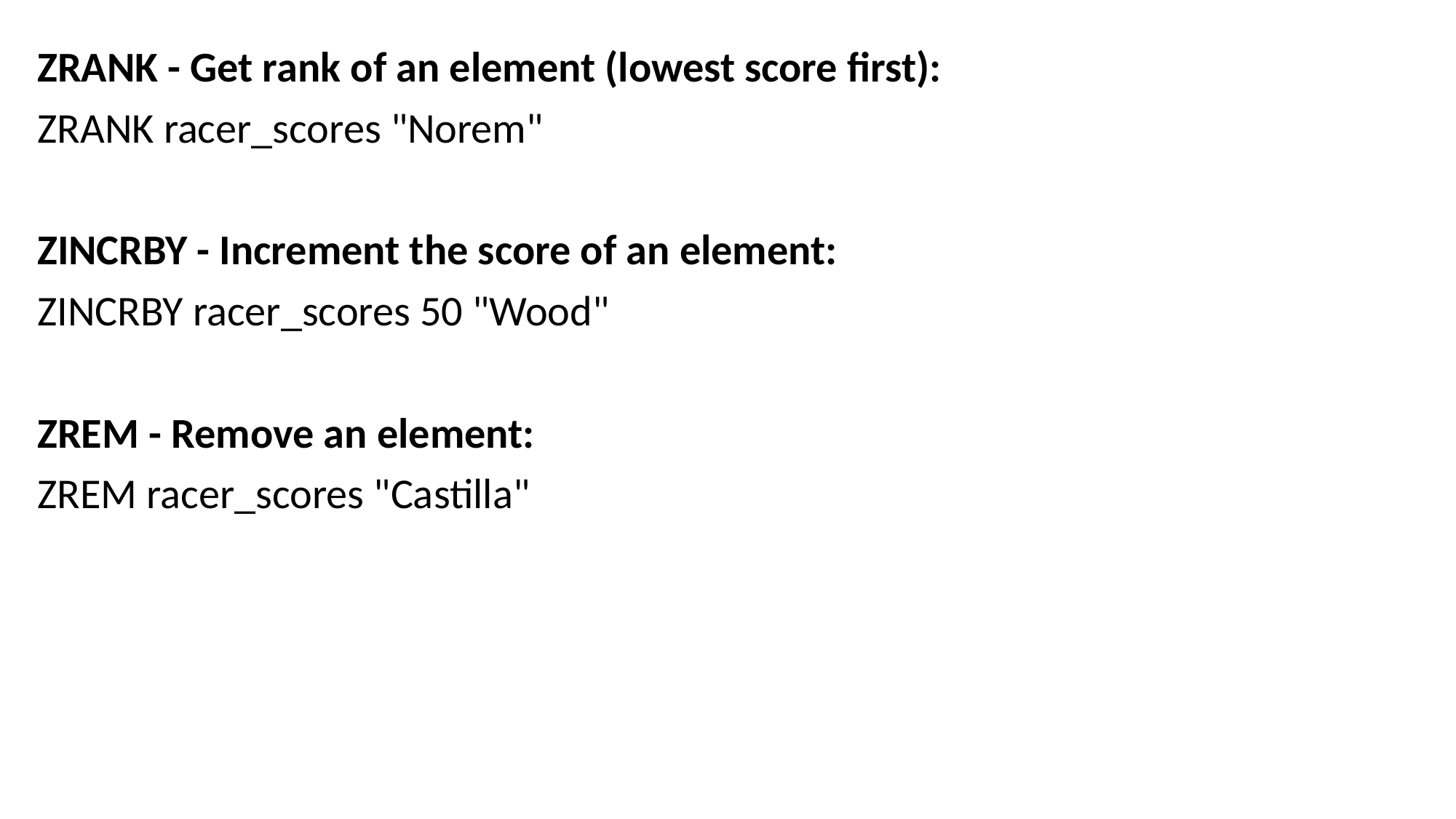

ZRANK - Get rank of an element (lowest score first):
ZRANK racer_scores "Norem"

ZINCRBY - Increment the score of an element:
ZINCRBY racer_scores 50 "Wood"

ZREM - Remove an element:
ZREM racer_scores "Castilla"